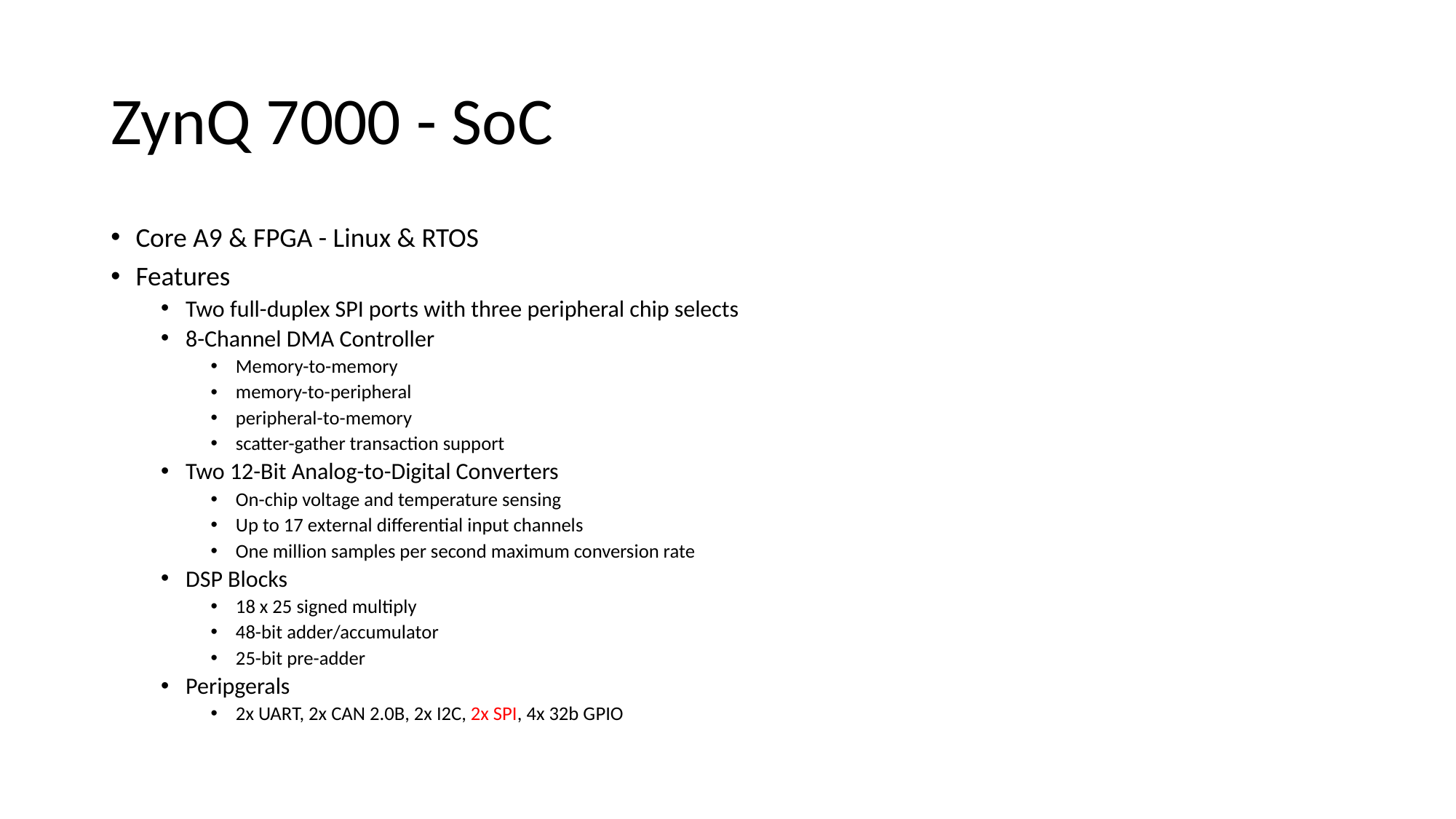

# ZynQ 7000 - SoC
Core A9 & FPGA - Linux & RTOS
Features
Two full-duplex SPI ports with three peripheral chip selects
8-Channel DMA Controller
Memory-to-memory
memory-to-peripheral
peripheral-to-memory
scatter-gather transaction support
Two 12-Bit Analog-to-Digital Converters
On-chip voltage and temperature sensing
Up to 17 external differential input channels
One million samples per second maximum conversion rate
DSP Blocks
18 x 25 signed multiply
48-bit adder/accumulator
25-bit pre-adder
Peripgerals
2x UART, 2x CAN 2.0B, 2x I2C, 2x SPI, 4x 32b GPIO